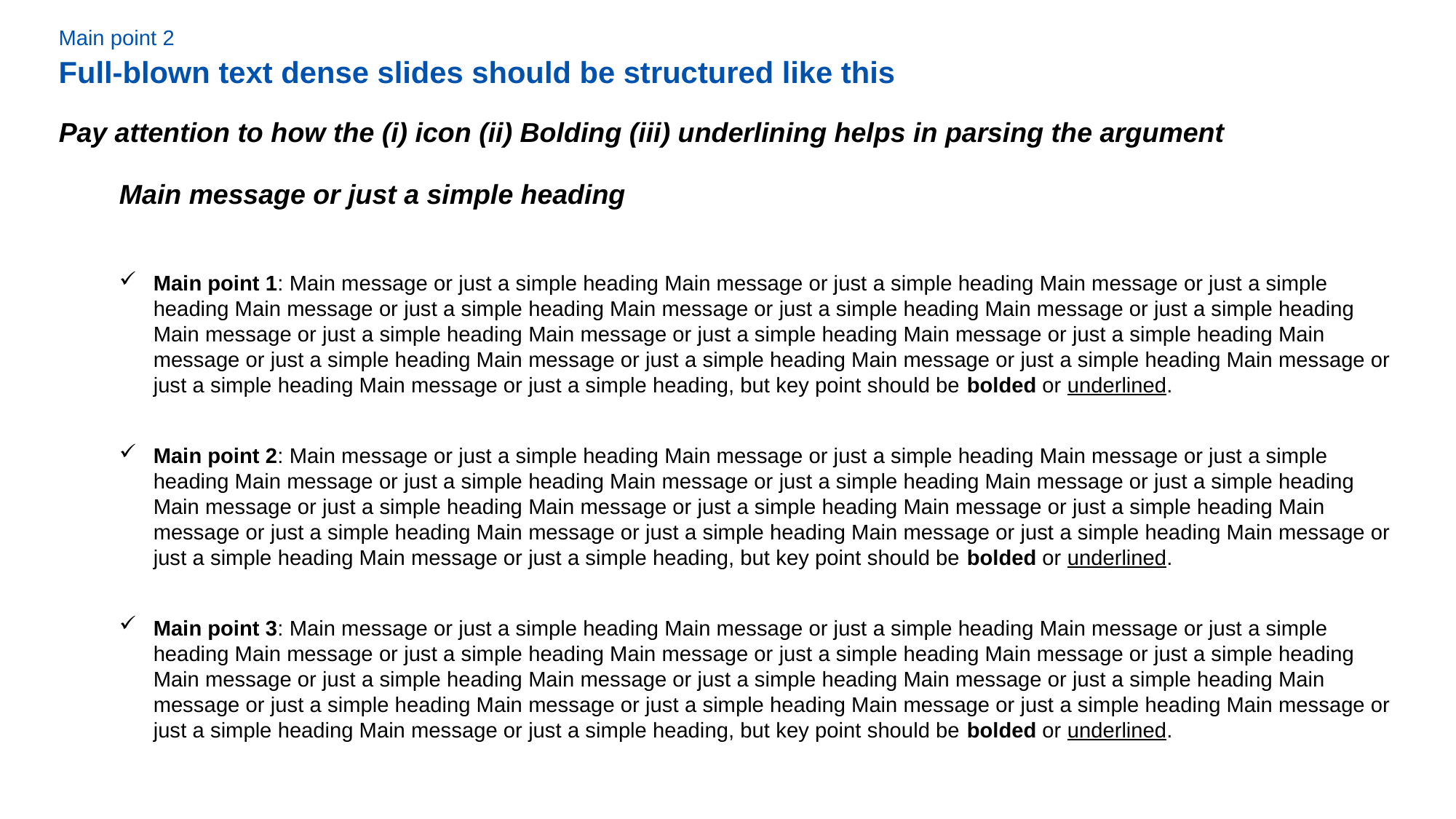

Main point 2
Full-blown text dense slides should be structured like this
Pay attention to how the (i) icon (ii) Bolding (iii) underlining helps in parsing the argument
Main message or just a simple heading
Main point 1: Main message or just a simple heading Main message or just a simple heading Main message or just a simple heading Main message or just a simple heading Main message or just a simple heading Main message or just a simple heading Main message or just a simple heading Main message or just a simple heading Main message or just a simple heading Main message or just a simple heading Main message or just a simple heading Main message or just a simple heading Main message or just a simple heading Main message or just a simple heading, but key point should be bolded or underlined.
Main point 2: Main message or just a simple heading Main message or just a simple heading Main message or just a simple heading Main message or just a simple heading Main message or just a simple heading Main message or just a simple heading Main message or just a simple heading Main message or just a simple heading Main message or just a simple heading Main message or just a simple heading Main message or just a simple heading Main message or just a simple heading Main message or just a simple heading Main message or just a simple heading, but key point should be bolded or underlined.
Main point 3: Main message or just a simple heading Main message or just a simple heading Main message or just a simple heading Main message or just a simple heading Main message or just a simple heading Main message or just a simple heading Main message or just a simple heading Main message or just a simple heading Main message or just a simple heading Main message or just a simple heading Main message or just a simple heading Main message or just a simple heading Main message or just a simple heading Main message or just a simple heading, but key point should be bolded or underlined.